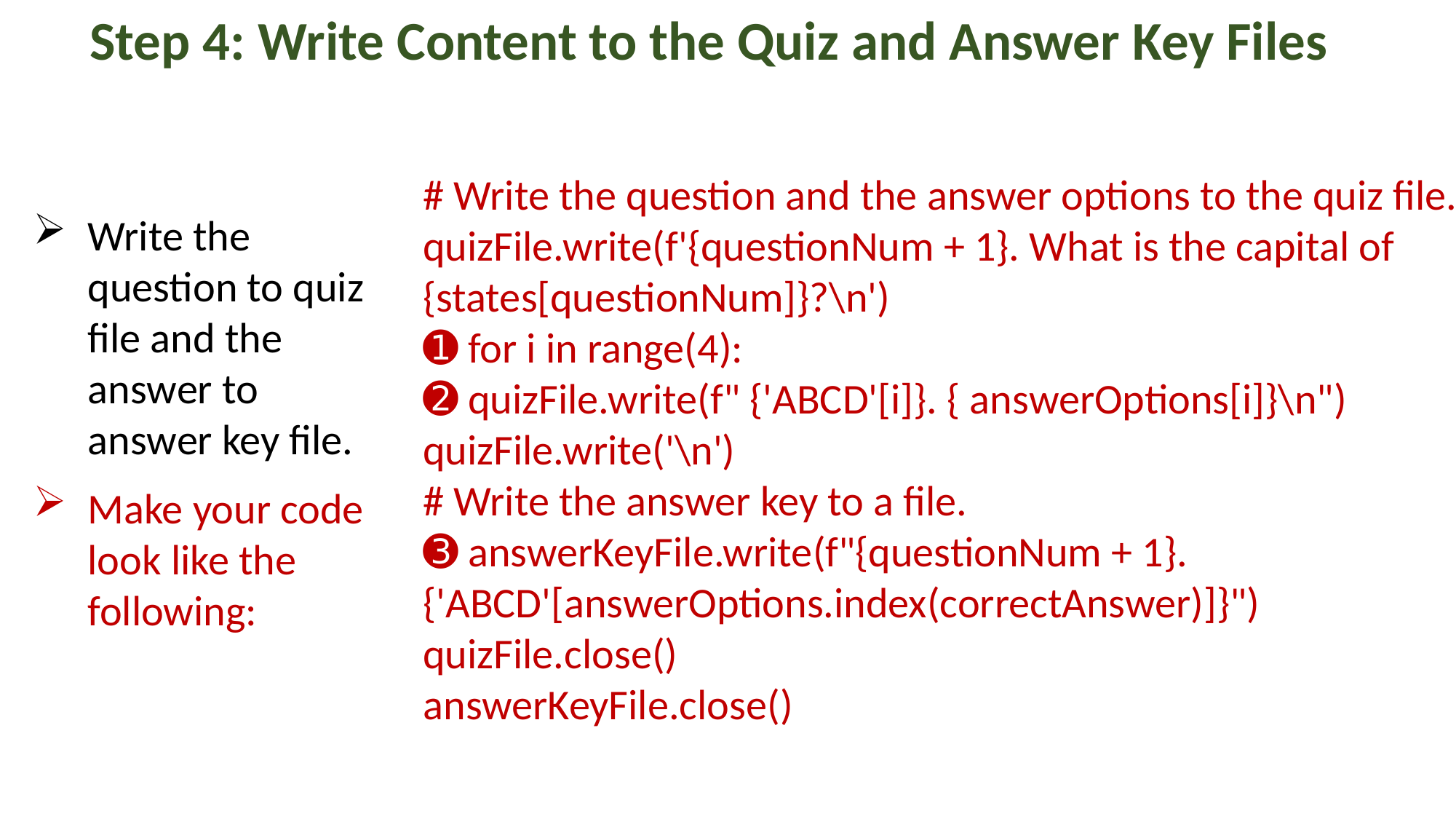

Step 4: Write Content to the Quiz and Answer Key Files
# Write the question and the answer options to the quiz file.
quizFile.write(f'{questionNum + 1}. What is the capital of
{states[questionNum]}?\n')
➊ for i in range(4):
➋ quizFile.write(f" {'ABCD'[i]}. { answerOptions[i]}\n")
quizFile.write('\n')
# Write the answer key to a file.
➌ answerKeyFile.write(f"{questionNum + 1}.
{'ABCD'[answerOptions.index(correctAnswer)]}")
quizFile.close()
answerKeyFile.close()
Write the question to quiz file and the answer to answer key file.
Make your code look like the following: